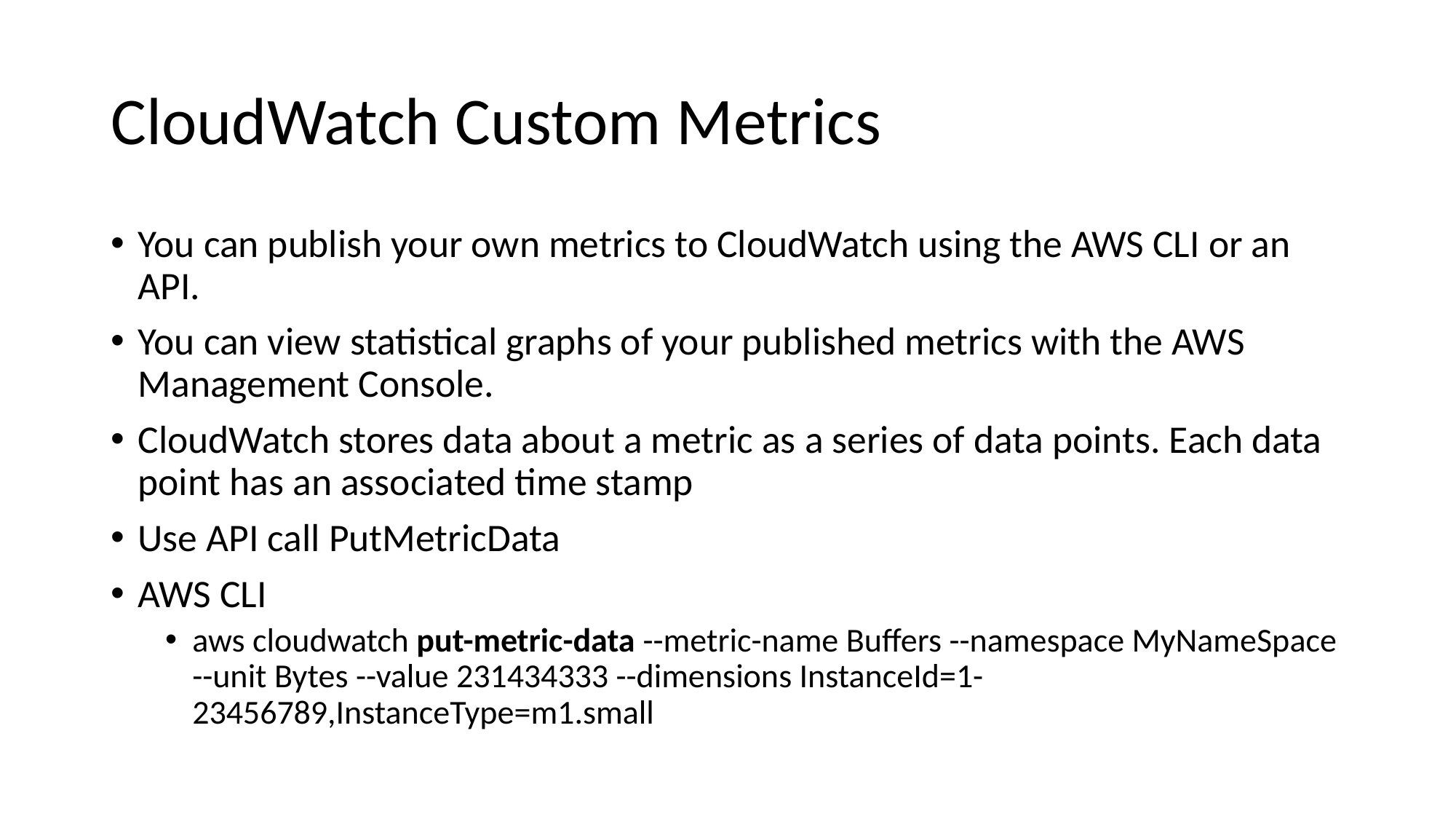

# CloudWatch Custom Metrics
You can publish your own metrics to CloudWatch using the AWS CLI or an API.
You can view statistical graphs of your published metrics with the AWS Management Console.
CloudWatch stores data about a metric as a series of data points. Each data point has an associated time stamp
Use API call PutMetricData
AWS CLI
aws cloudwatch put-metric-data --metric-name Buffers --namespace MyNameSpace --unit Bytes --value 231434333 --dimensions InstanceId=1-23456789,InstanceType=m1.small